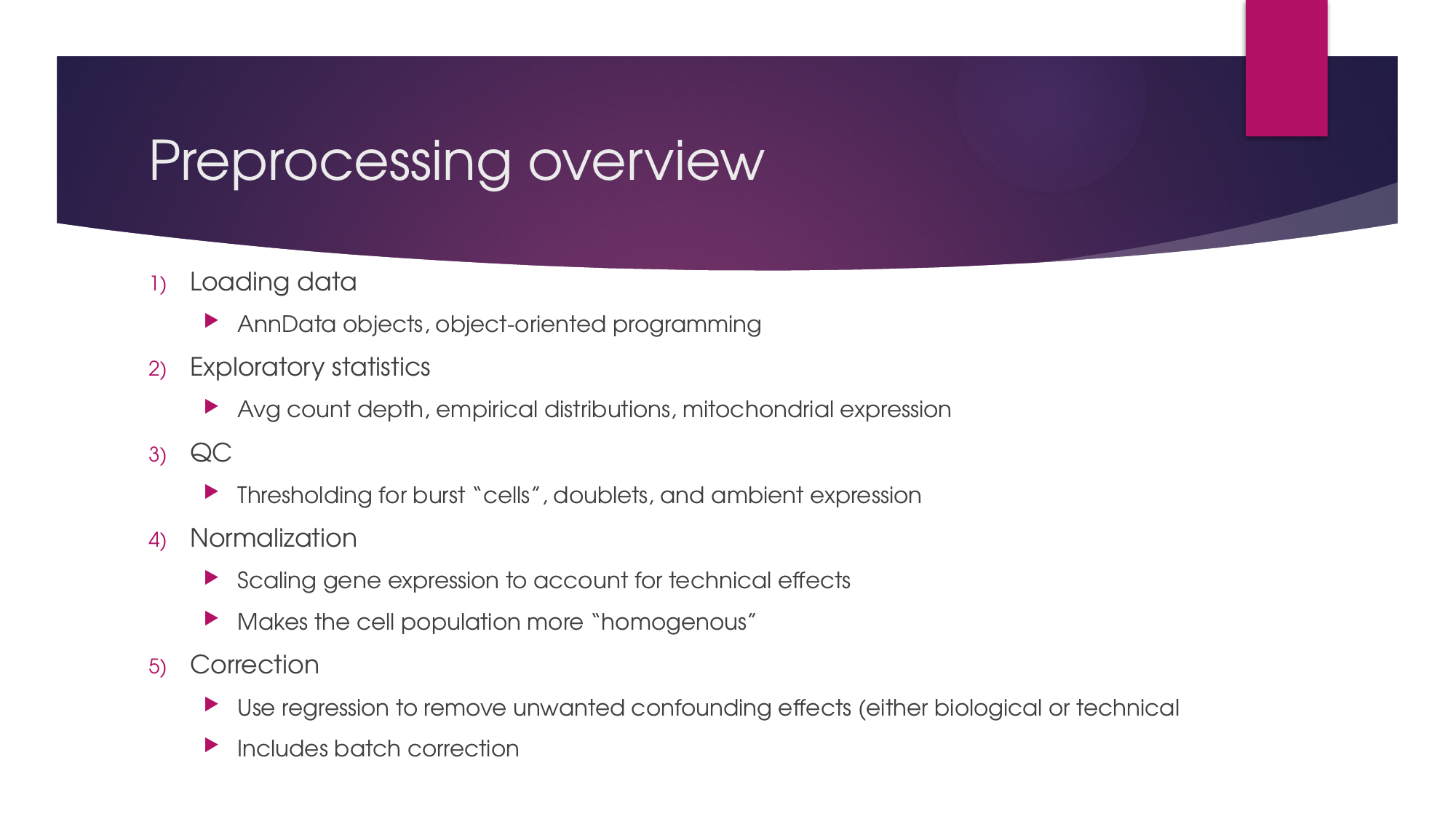

# Preprocessing overview
Loading data
AnnData objects, object-oriented programming
Exploratory statistics
Avg count depth, empirical distributions, mitochondrial expression
QC
Thresholding for burst “cells”, doublets, and ambient expression
Normalization
Scaling gene expression to account for technical effects
Makes the cell population more “homogenous”
Correction
Use regression to remove unwanted confounding effects (either biological or technical
Includes batch correction